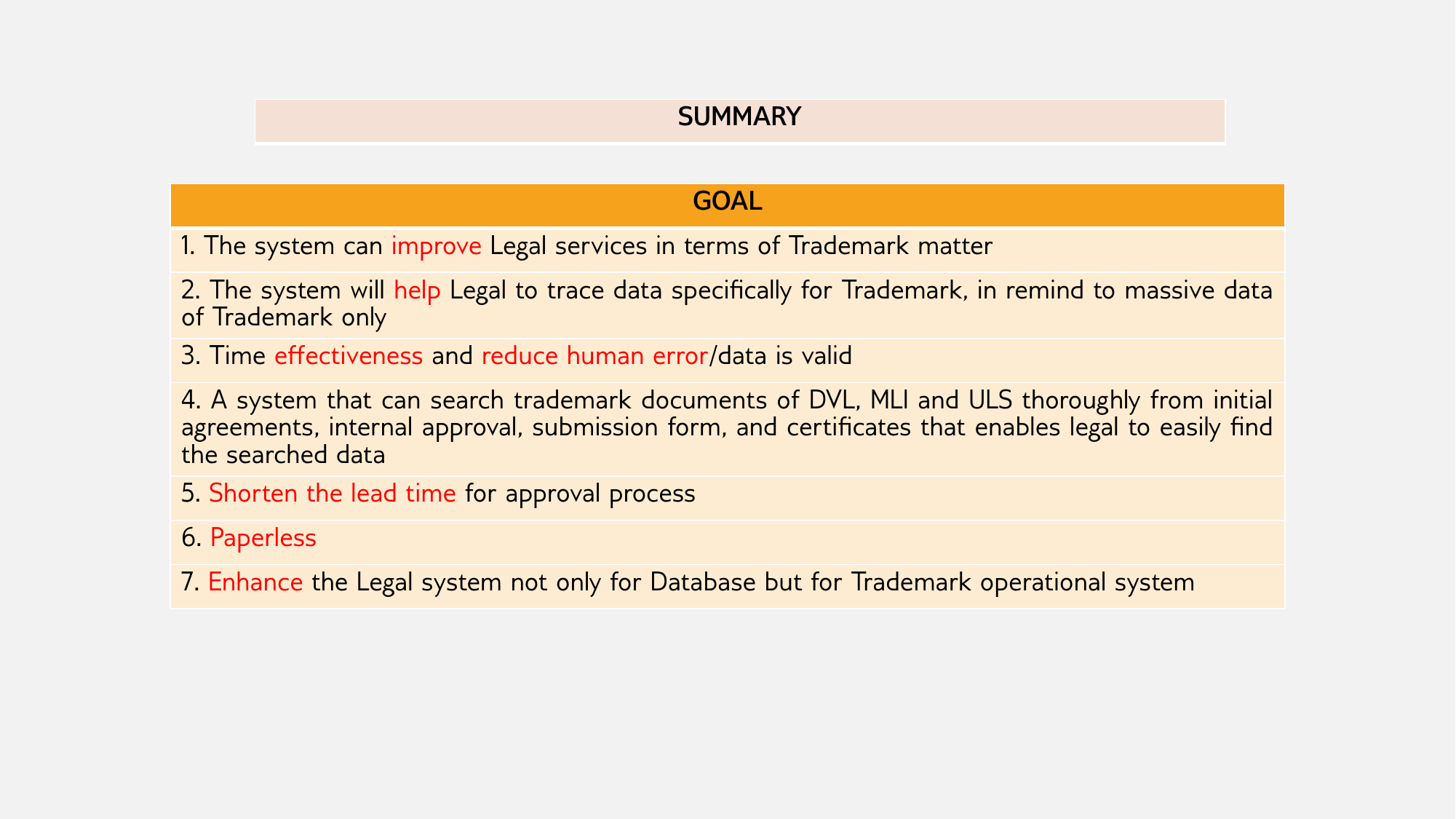

| SUMMARY |
| --- |
| GOAL |
| --- |
| 1. The system can improve Legal services in terms of Trademark matter |
| 2. The system will help Legal to trace data specifically for Trademark, in remind to massive data of Trademark only |
| 3. Time effectiveness and reduce human error/data is valid |
| 4. A system that can search trademark documents of DVL, MLI and ULS thoroughly from initial agreements, internal approval, submission form, and certificates that enables legal to easily find the searched data |
| 5. Shorten the lead time for approval process |
| 6. Paperless |
| 7. Enhance the Legal system not only for Database but for Trademark operational system |